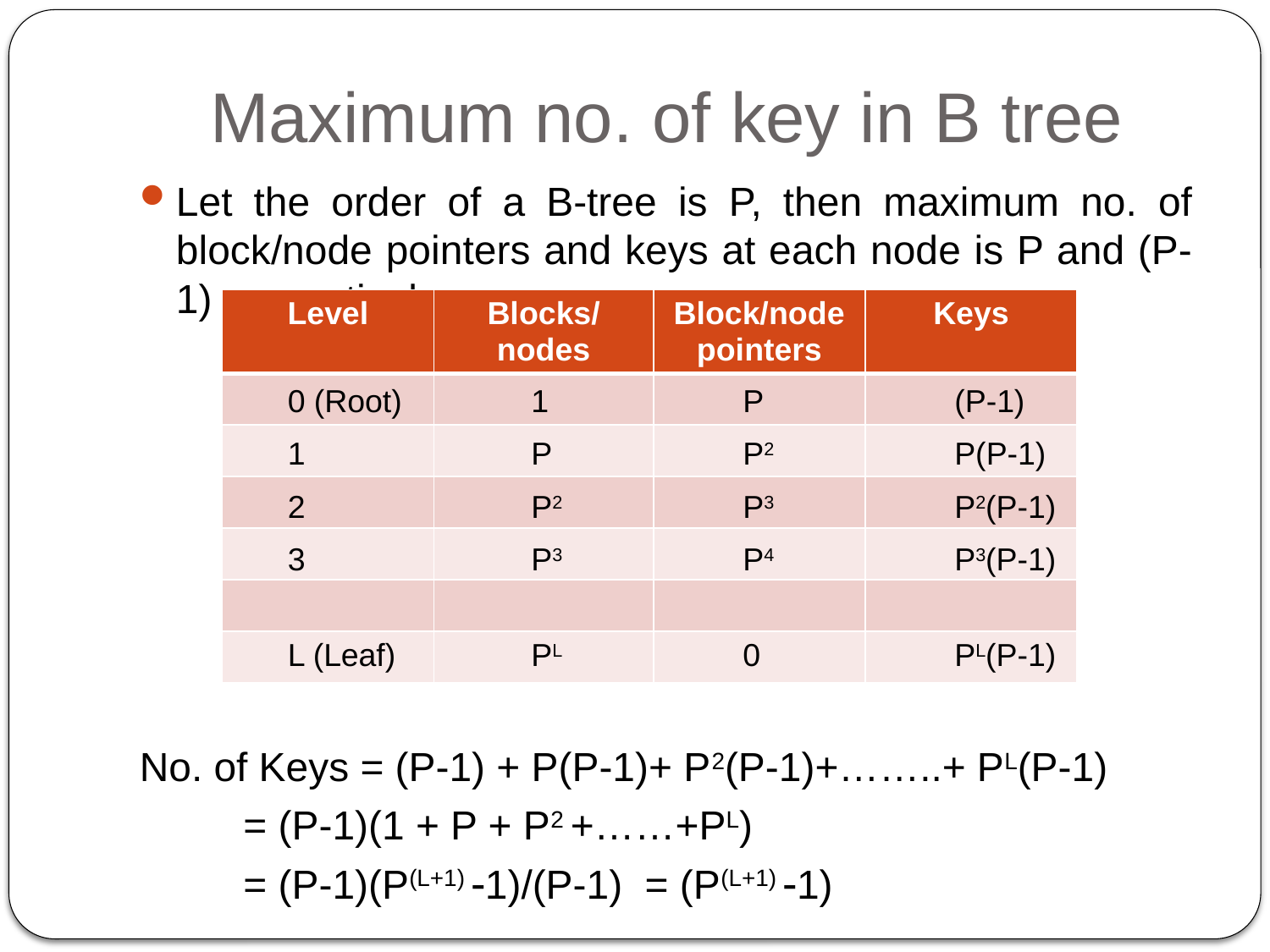

# Maximum no. of key in B tree
Let the order of a B-tree is P, then maximum no. of block/node pointers and keys at each node is P and (P-1) respectively.

No. of Keys = (P-1) + P(P-1)+ P2(P-1)+……..+ PL(P-1)
		      = (P-1)(1 + P + P2 +……+PL)
		      = (P-1)(P(L+1) −1)/(P-1)  = (P(L+1) −1)
| Level | Blocks/nodes | Block/node pointers | Keys |
| --- | --- | --- | --- |
|  |  |  |  |
|  |  |  |  |
|  |  |  |  |
|  |  |  |  |
|  |  |  |  |
|  |  |  |  |
0 (Root)
1
P
(P-1)
1
P
P2
P(P-1)
2
P2
P3
P2(P-1)
3
P3
P4
P3(P-1)
L (Leaf)
PL
0
PL(P-1)